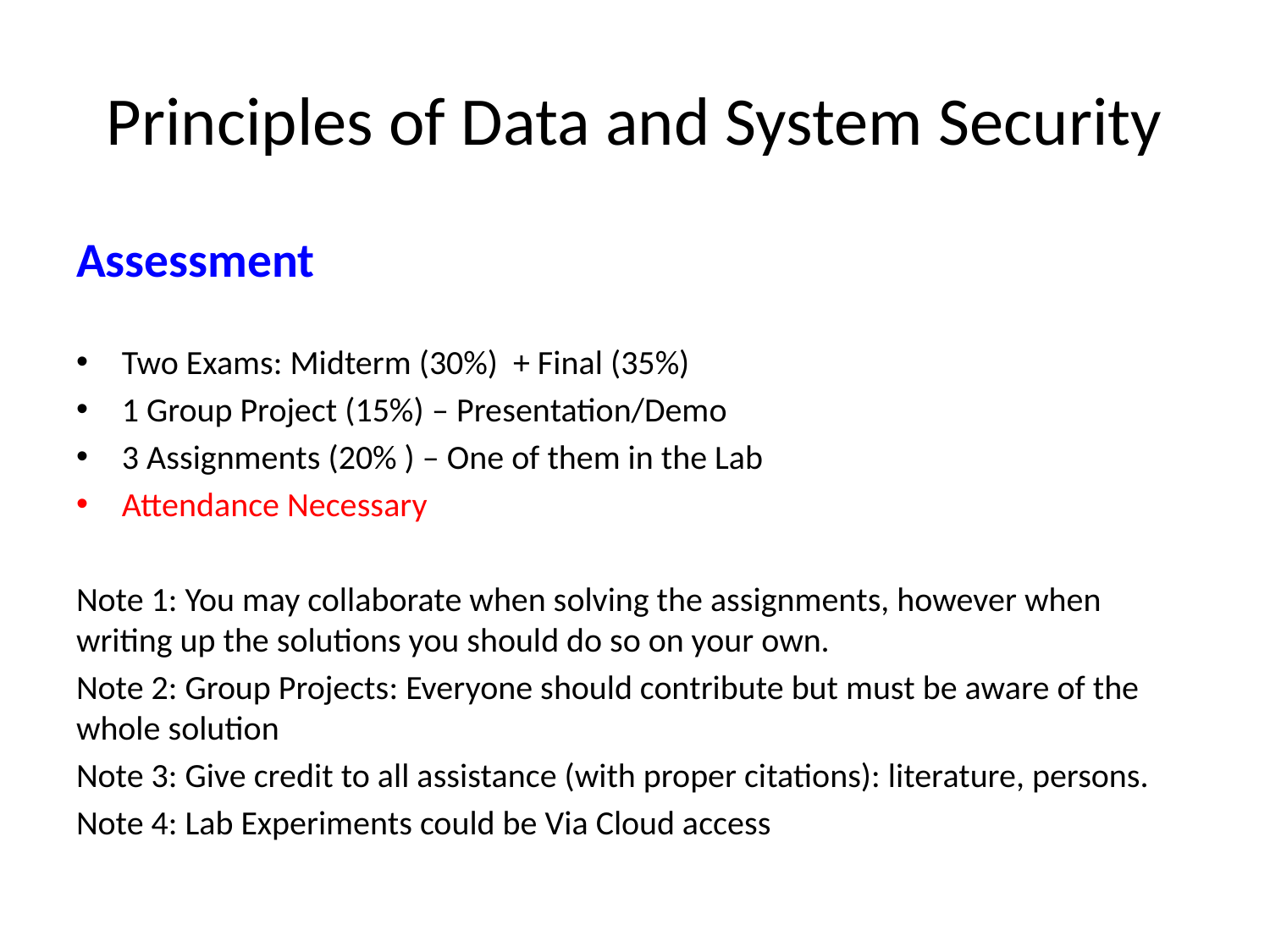

# Principles of Data and System Security
Assessment

Two Exams: Midterm (30%)  + Final (35%)
1 Group Project (15%) – Presentation/Demo
3 Assignments (20% ) – One of them in the Lab
Attendance Necessary

Note 1: You may collaborate when solving the assignments, however when writing up the solutions you should do so on your own.
Note 2: Group Projects: Everyone should contribute but must be aware of the whole solution
Note 3: Give credit to all assistance (with proper citations): literature, persons.
Note 4: Lab Experiments could be Via Cloud access